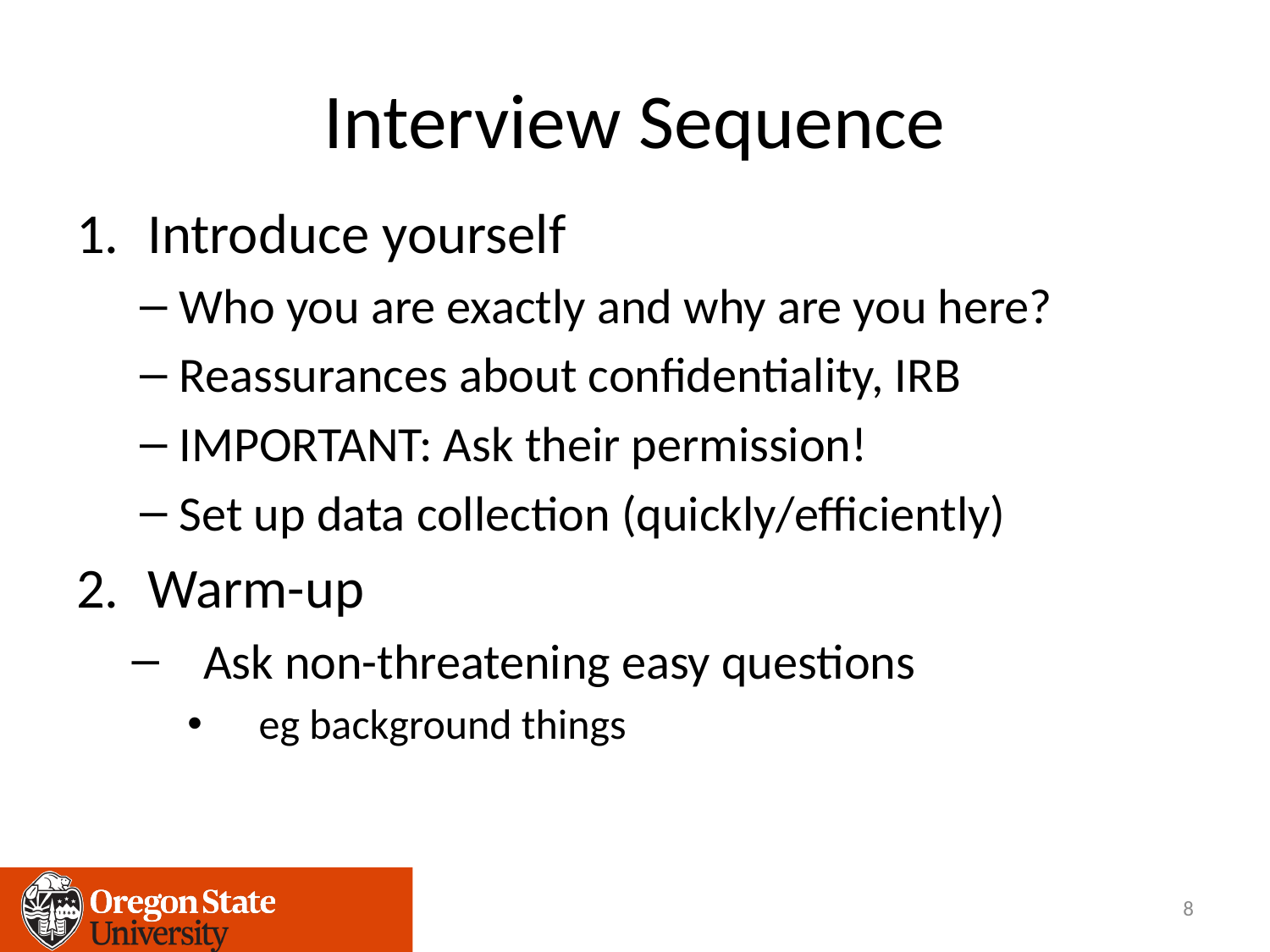

# Interview Sequence
Introduce yourself
Who you are exactly and why are you here?
Reassurances about confidentiality, IRB
IMPORTANT: Ask their permission!
Set up data collection (quickly/efficiently)
Warm-up
Ask non-threatening easy questions
eg background things
8